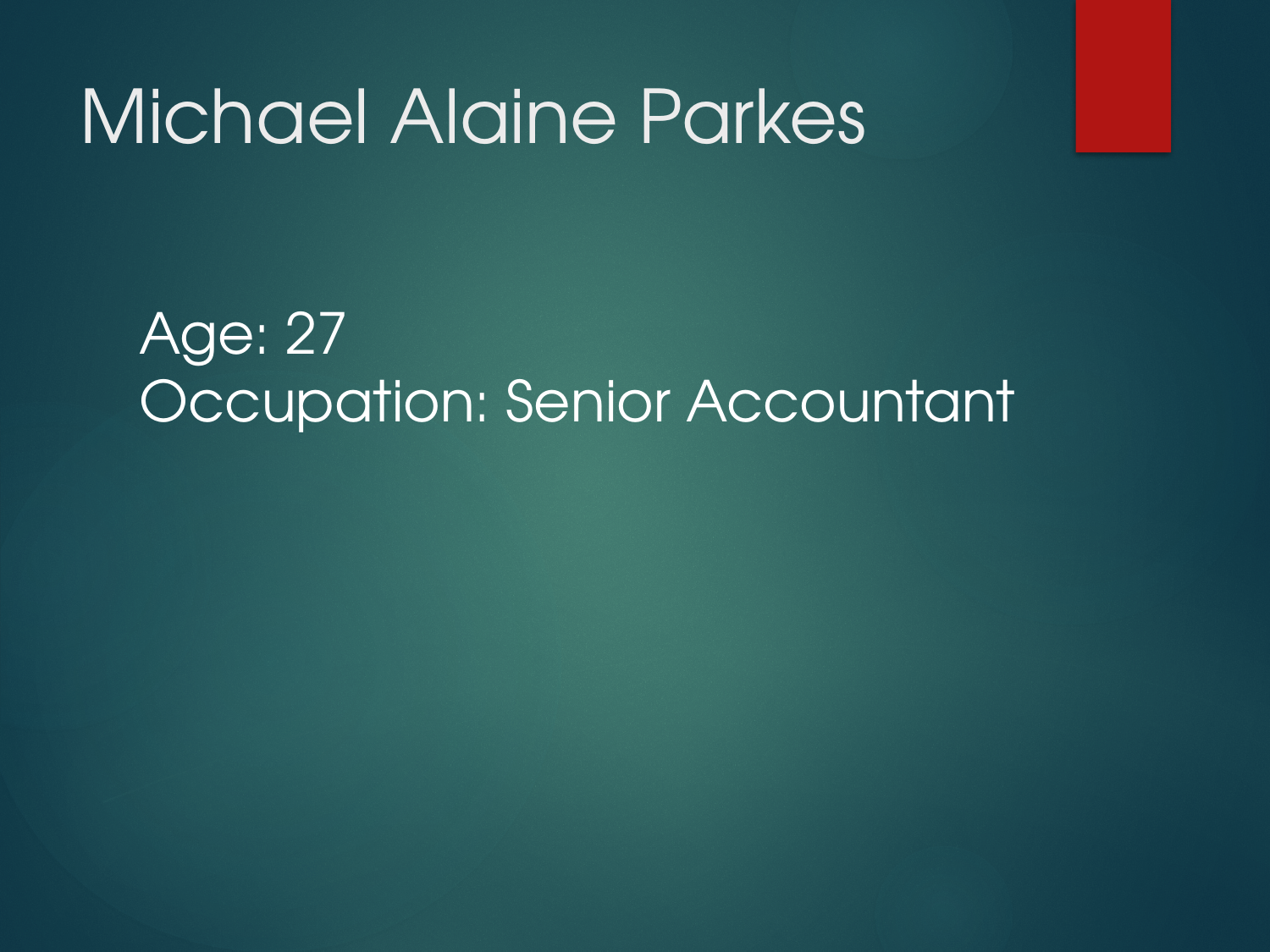

# Michael Alaine Parkes

Age: 27
Occupation: Senior Accountant